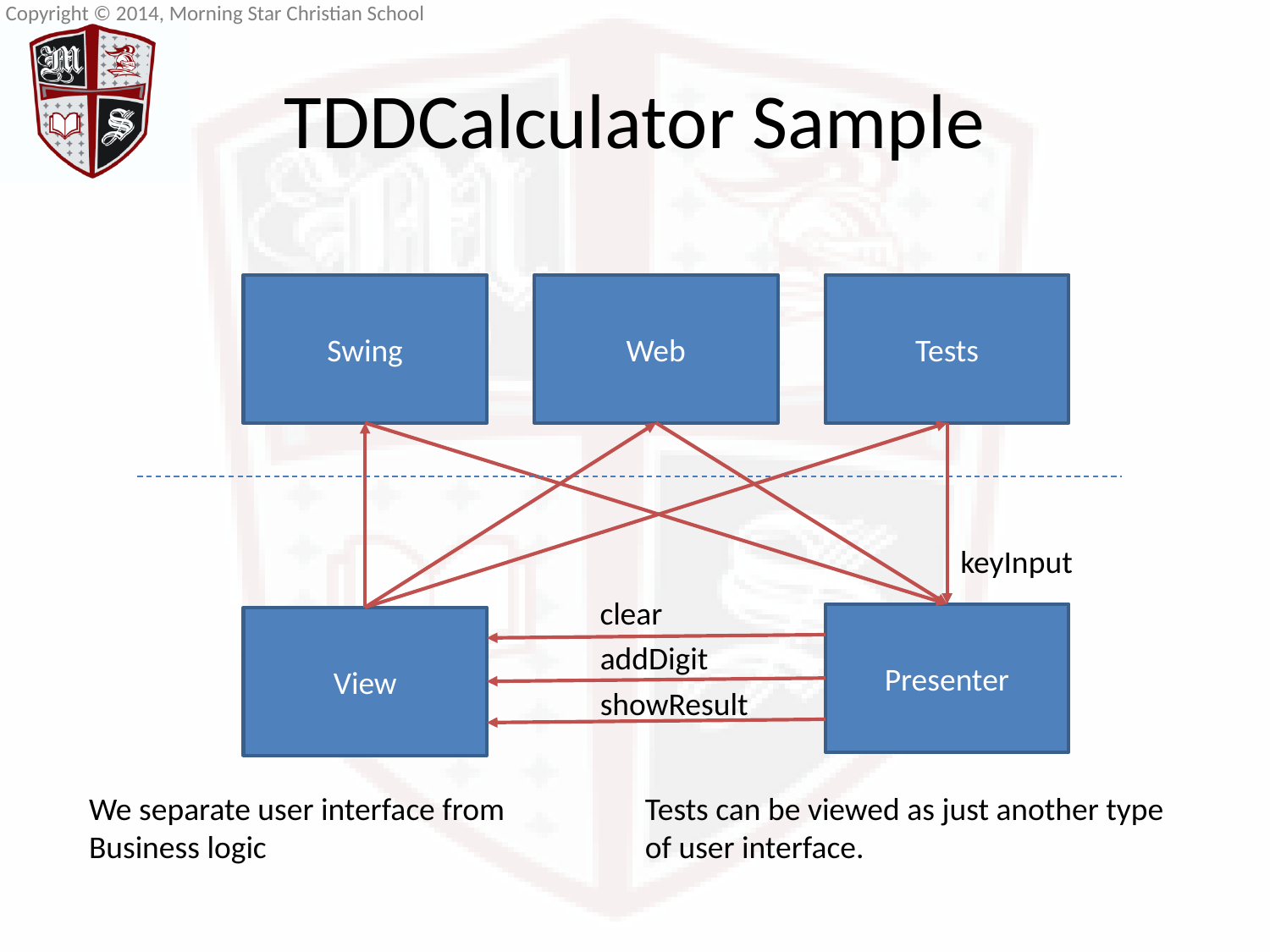

# TDDCalculator Sample
Swing
Web
Tests
keyInput
clear
Presenter
View
addDigit
showResult
We separate user interface from
Business logic
Tests can be viewed as just another type
of user interface.